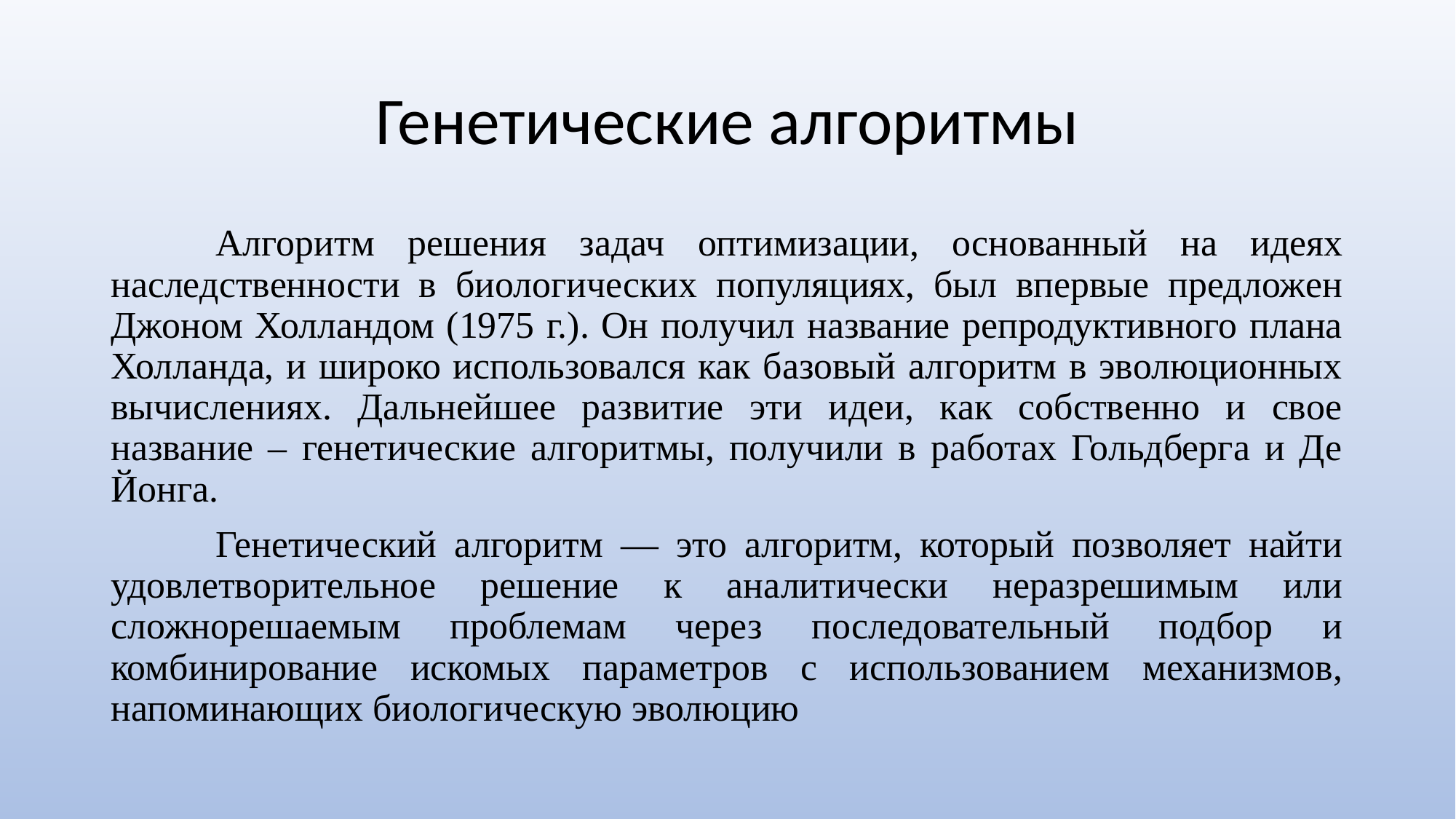

# Генетические алгоритмы
	Алгоритм решения задач оптимизации, основанный на идеях наследственности в биологических популяциях, был впервые предложен Джоном Холландом (1975 г.). Он получил название репродуктивного плана Холланда, и широко использовался как базовый алгоритм в эволюционных вычислениях. Дальнейшее развитие эти идеи, как собственно и свое название – генетические алгоритмы, получили в работах Гольдберга и Де Йонга.
	Генетический алгоритм — это алгоритм, который позволяет найти удовлетворительное решение к аналитически неразрешимым или сложнорешаемым проблемам через последовательный подбор и комбинирование искомых параметров с использованием механизмов, напоминающих биологическую эволюцию